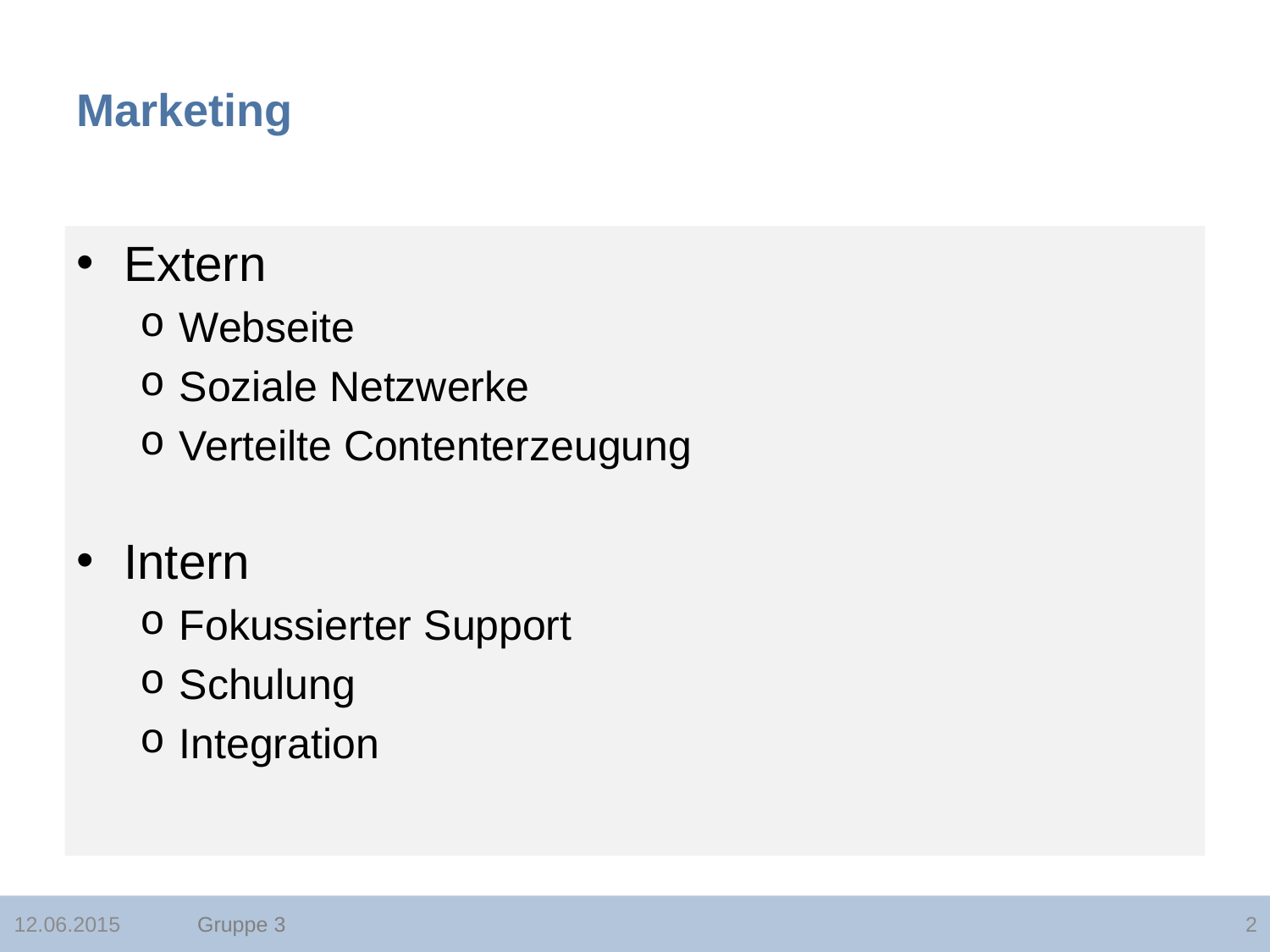

# Marketing
Extern
Webseite
Soziale Netzwerke
Verteilte Contenterzeugung
Intern
Fokussierter Support
Schulung
Integration
Gruppe 3
12.06.2015
2